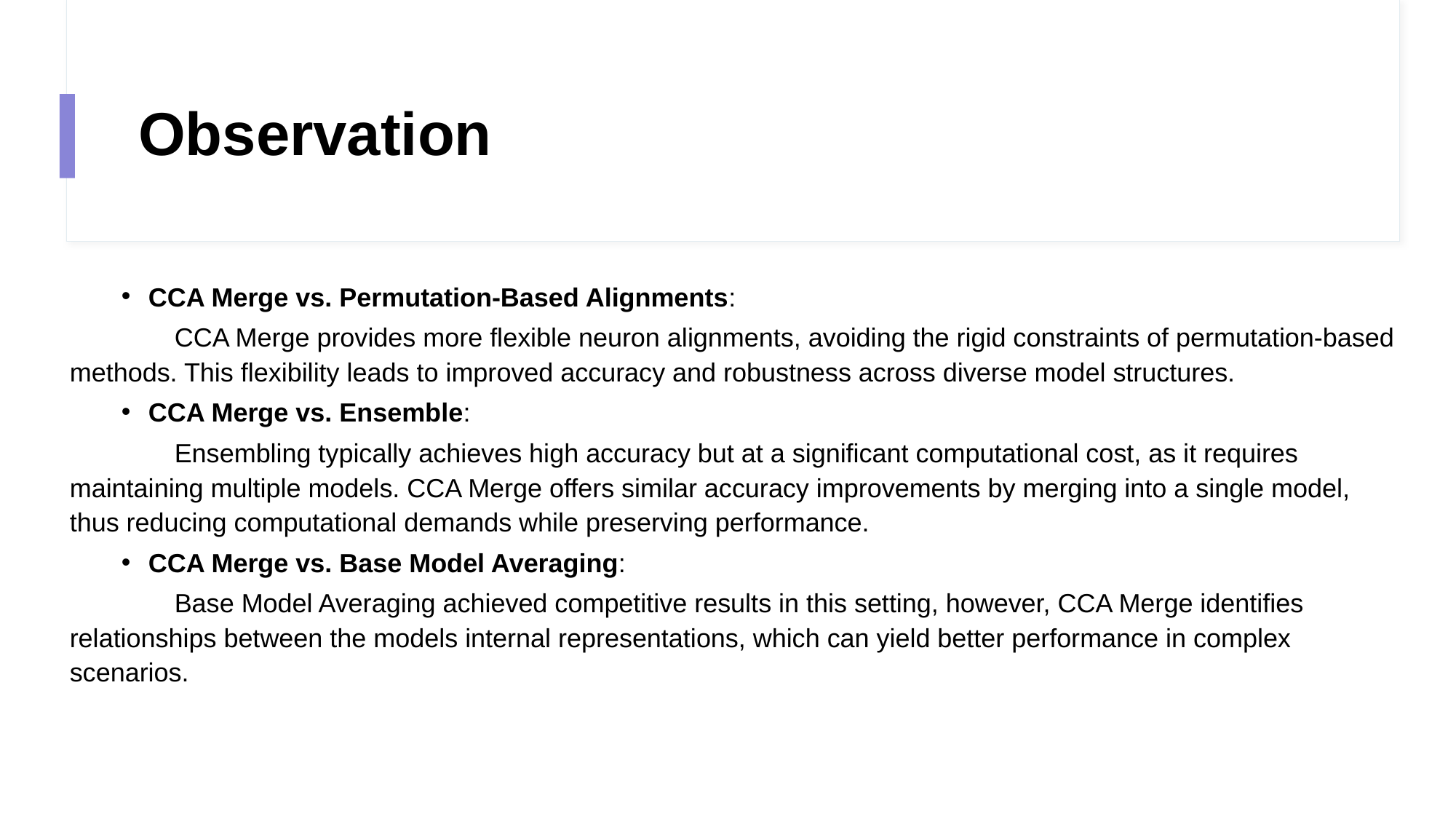

# Observation

CCA Merge vs. Permutation-Based Alignments:
CCA Merge provides more flexible neuron alignments, avoiding the rigid constraints of permutation-based methods. This flexibility leads to improved accuracy and robustness across diverse model structures.
CCA Merge vs. Ensemble:
Ensembling typically achieves high accuracy but at a significant computational cost, as it requires maintaining multiple models. CCA Merge offers similar accuracy improvements by merging into a single model, thus reducing computational demands while preserving performance.
CCA Merge vs. Base Model Averaging:
Base Model Averaging achieved competitive results in this setting, however, CCA Merge identifies relationships between the models internal representations, which can yield better performance in complex scenarios.